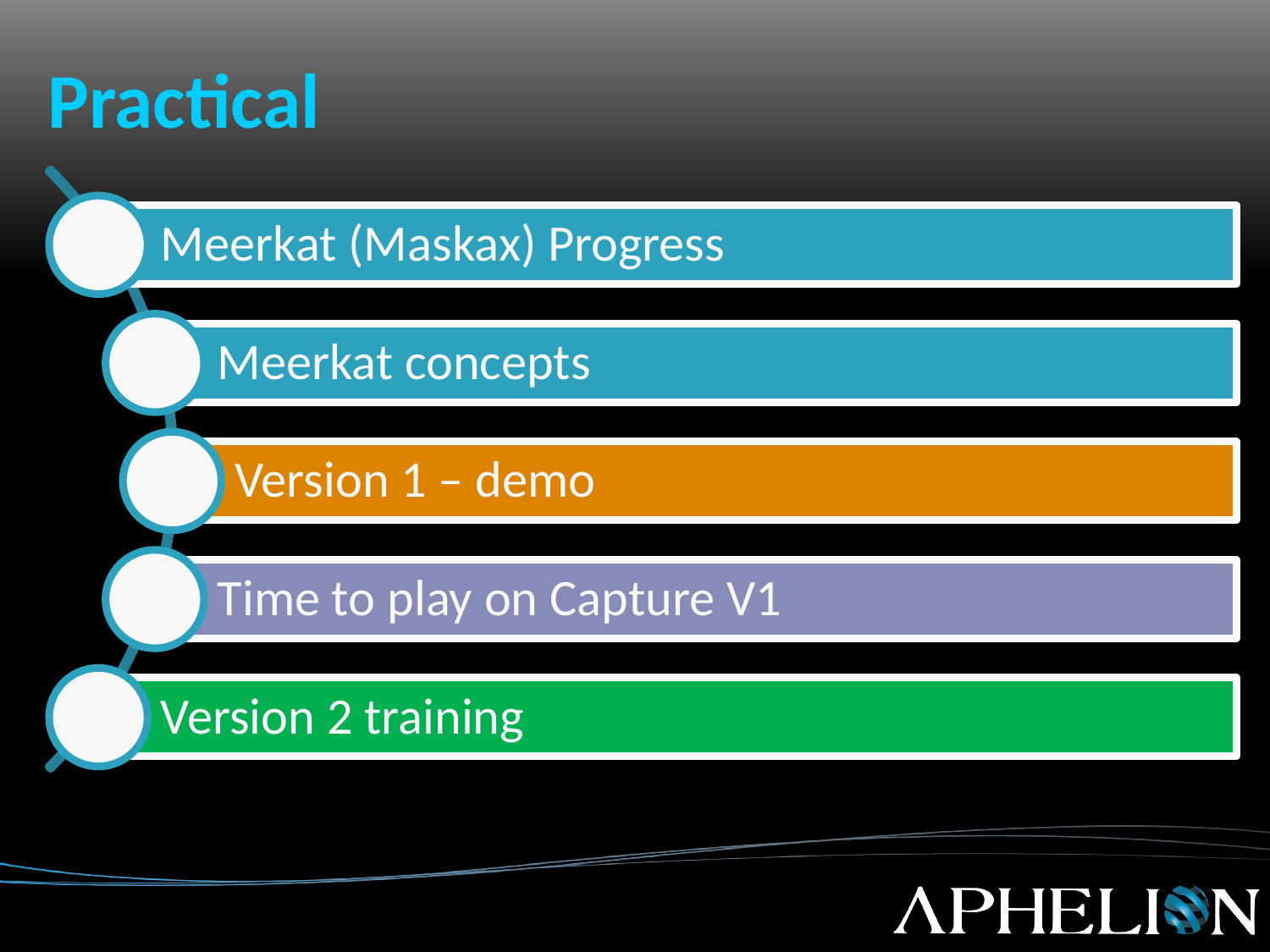

Practical
Meerkat (Maskax) Progress
Meerkat concepts
Version 1 – demo
Time to play on Capture V1
Version 2 training